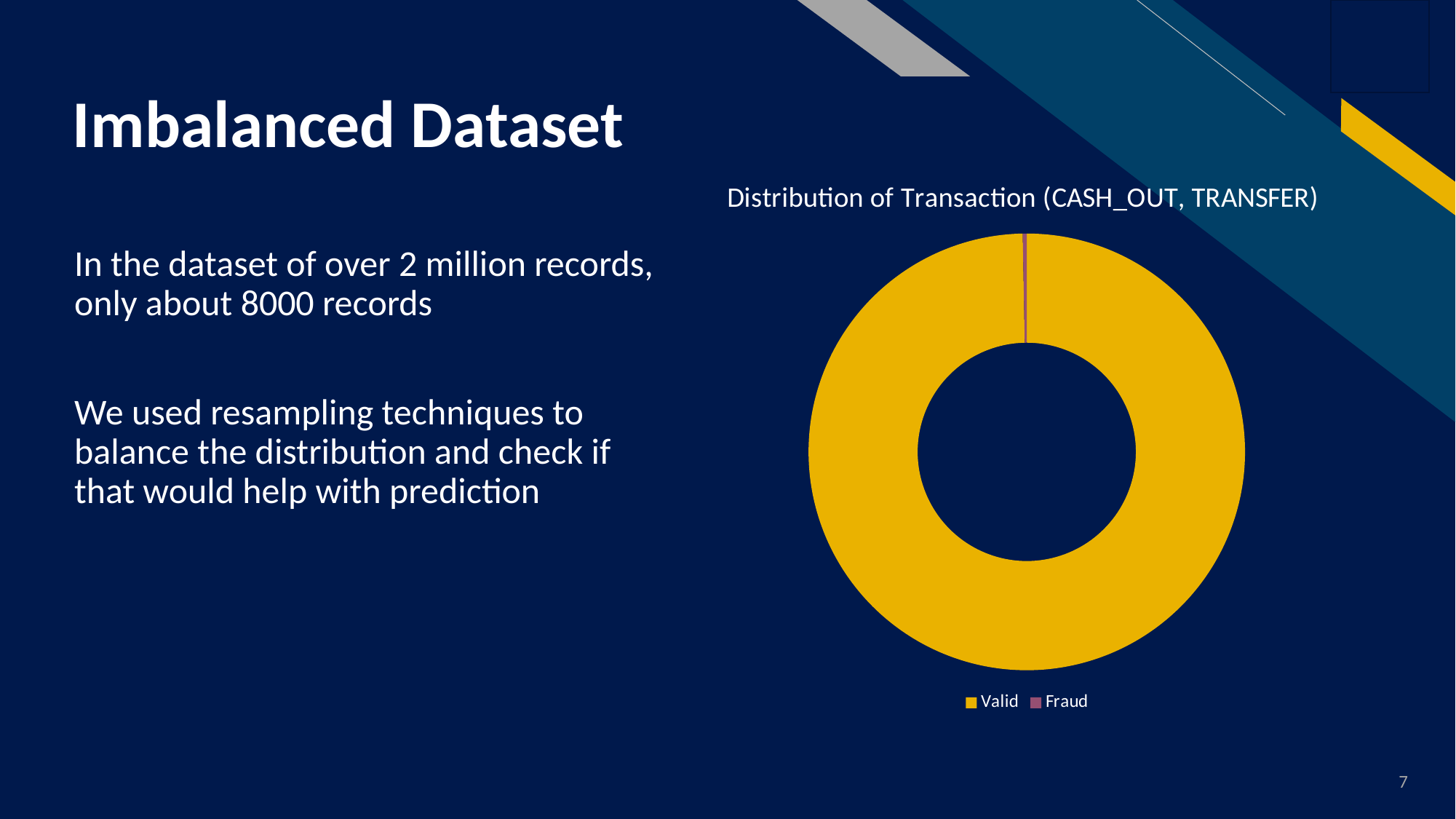

# Imbalanced Dataset

### Chart: Distribution of Transaction (CASH_OUT, TRANSFER)

| Category | Series 1 |
|---|---|
| Valid | 2762196.0 |
| Fraud | 8213.0 |
In the dataset of over 2 million records, only about 8000 records

We used resampling techniques to balance the distribution and check if that would help with prediction
7